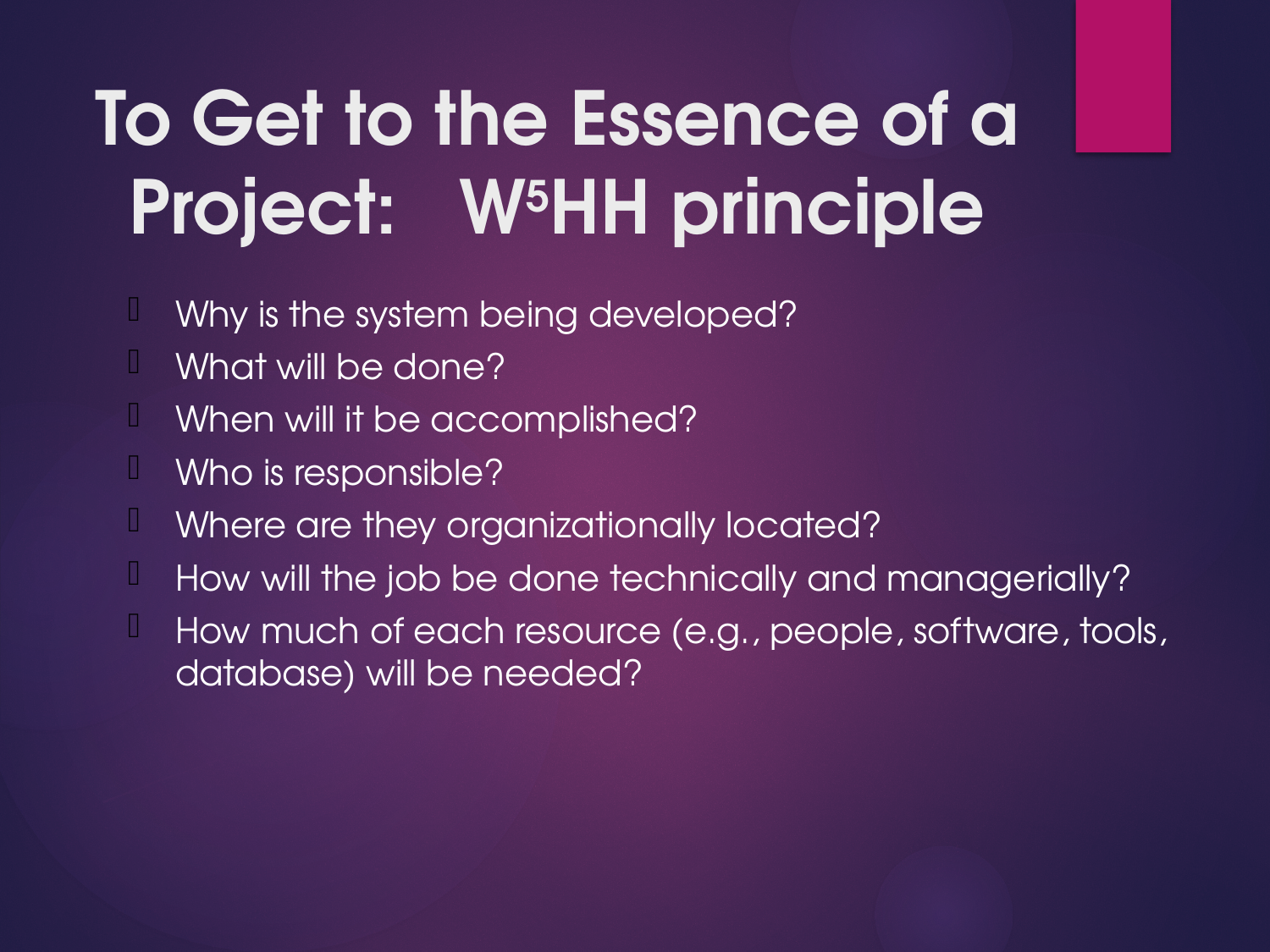

# To Get to the Essence of a Project:   W5HH principle
Why is the system being developed?
What will be done?
When will it be accomplished?
Who is responsible?
Where are they organizationally located?
How will the job be done technically and managerially?
How much of each resource (e.g., people, software, tools, database) will be needed?